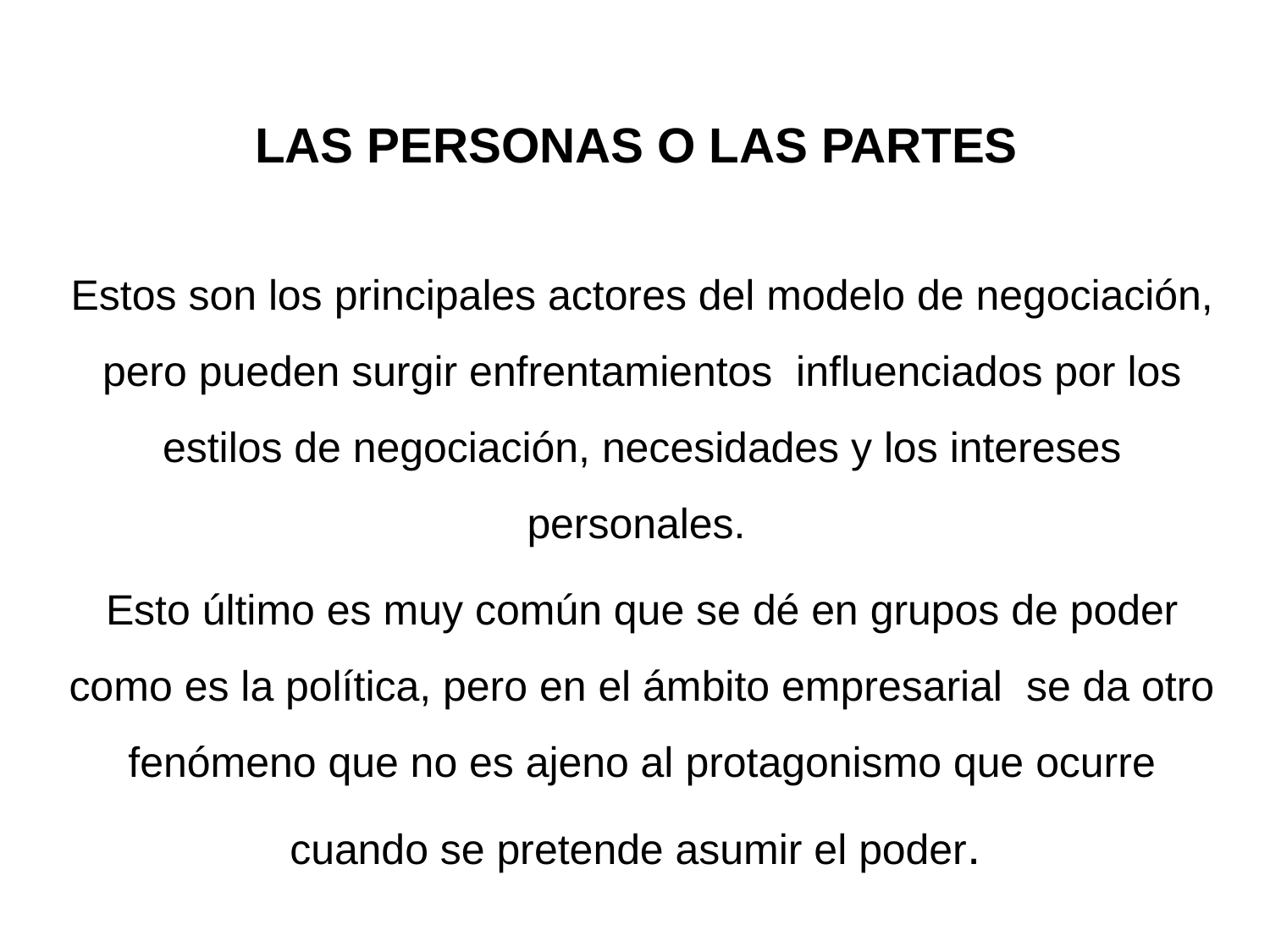

# LAS PERSONAS O LAS PARTES
Estos son los principales actores del modelo de negociación, pero pueden surgir enfrentamientos  influenciados por los estilos de negociación, necesidades y los intereses personales.
Esto último es muy común que se dé en grupos de poder como es la política, pero en el ámbito empresarial  se da otro fenómeno que no es ajeno al protagonismo que ocurre cuando se pretende asumir el poder.